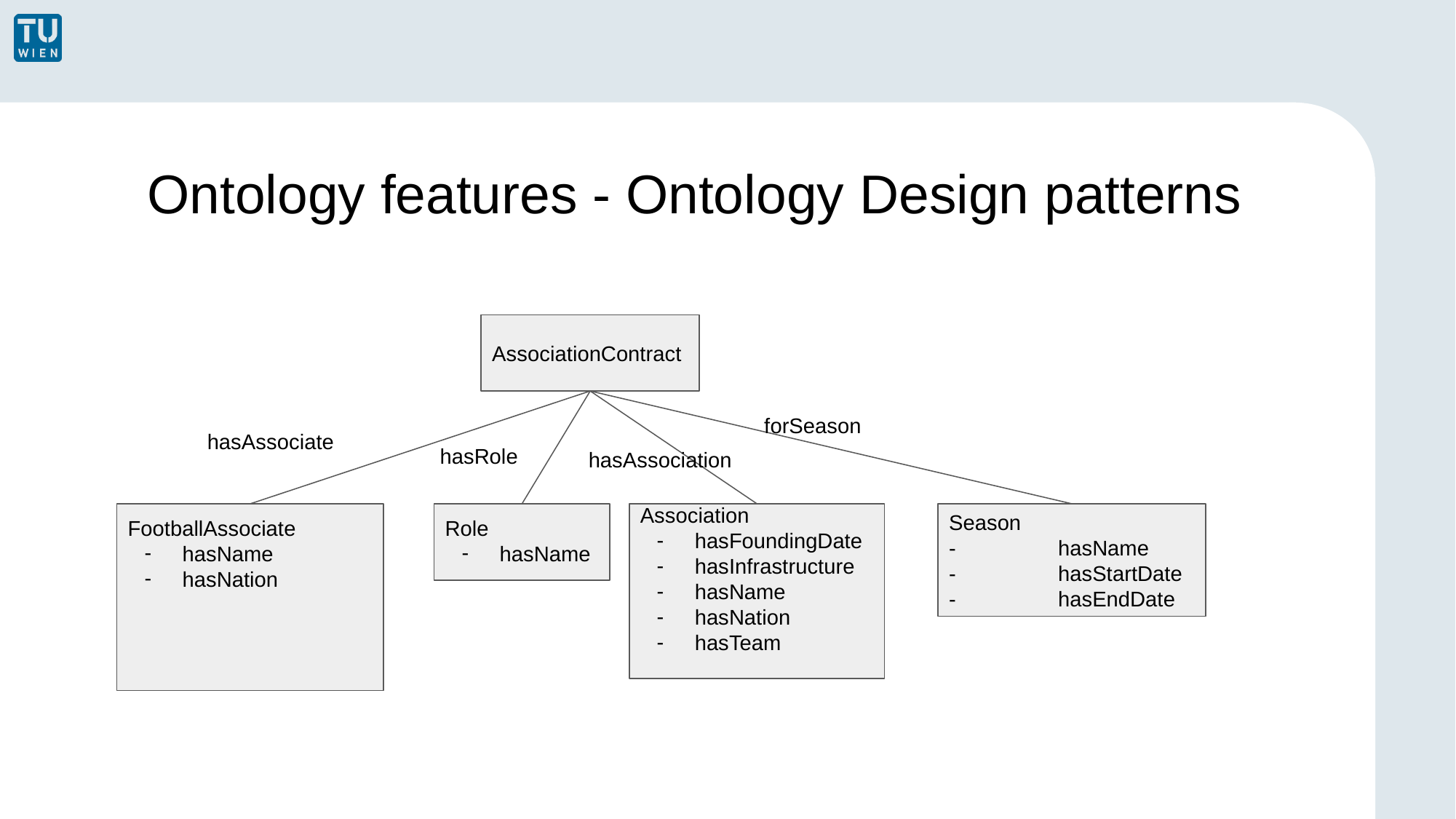

# Ontology features - Ontology Design patterns

AssociationContract
forSeason
hasAssociate
hasRole
hasAssociation
Association
hasFoundingDate
hasInfrastructure
hasName
hasNation
hasTeam

FootballAssociate
hasName
hasNation

Role
hasName
Season
-	hasName
-	hasStartDate
- 	hasEndDate